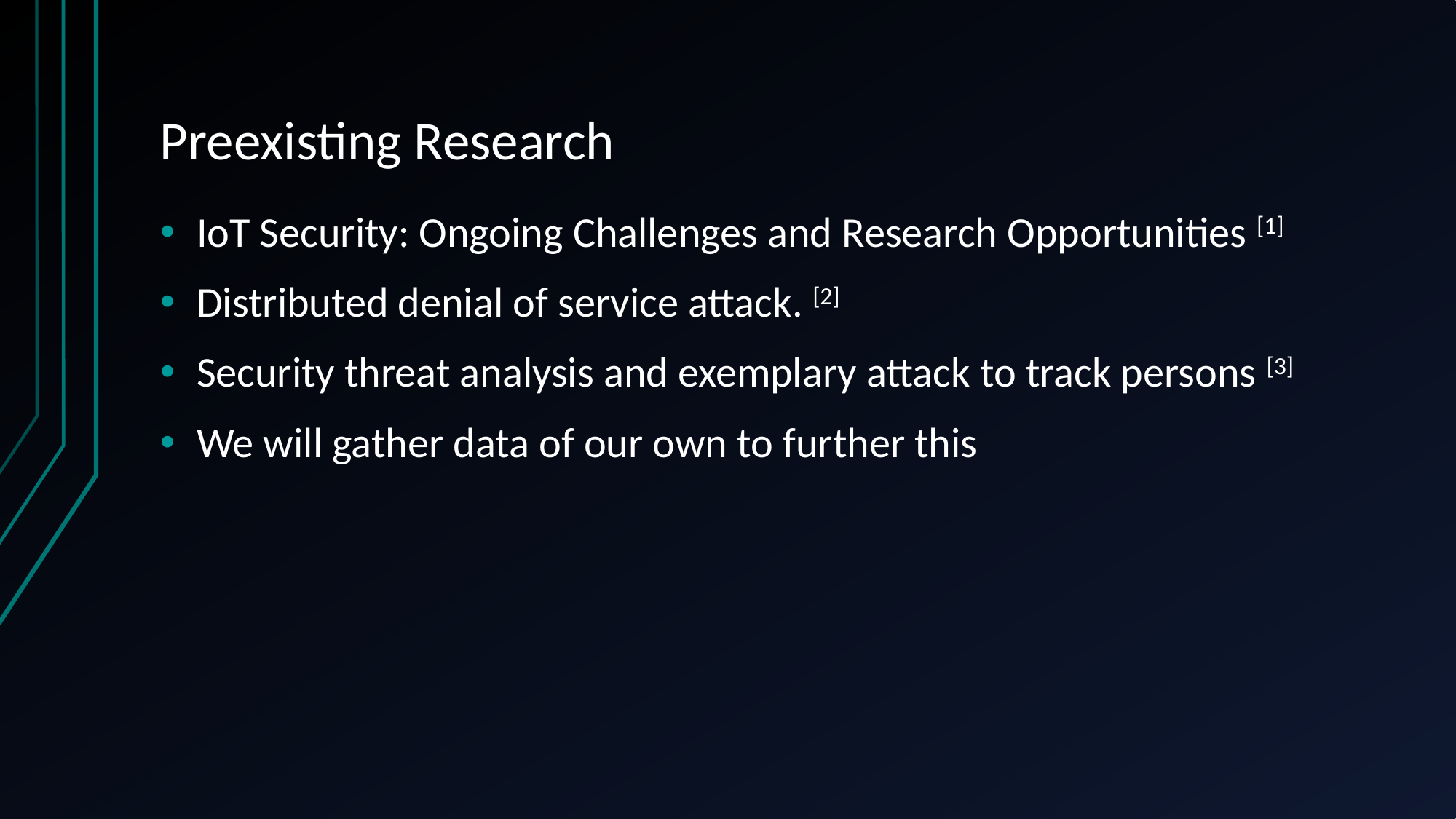

# Preexisting Research
IoT Security: Ongoing Challenges and Research Opportunities [1]
Distributed denial of service attack. [2]
Security threat analysis and exemplary attack to track persons [3]
We will gather data of our own to further this